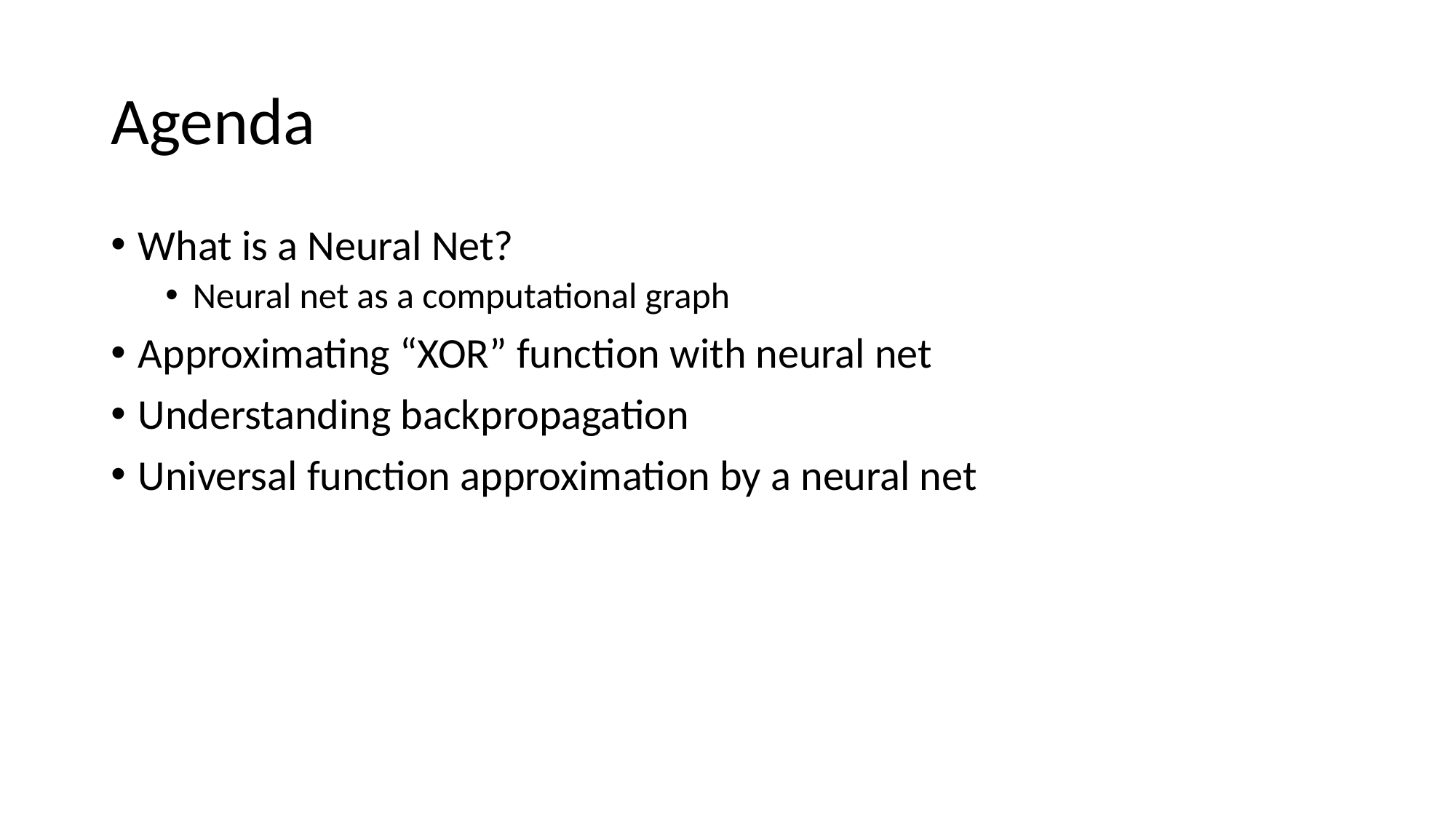

# Agenda
What is a Neural Net?
Neural net as a computational graph
Approximating “XOR” function with neural net
Understanding backpropagation
Universal function approximation by a neural net